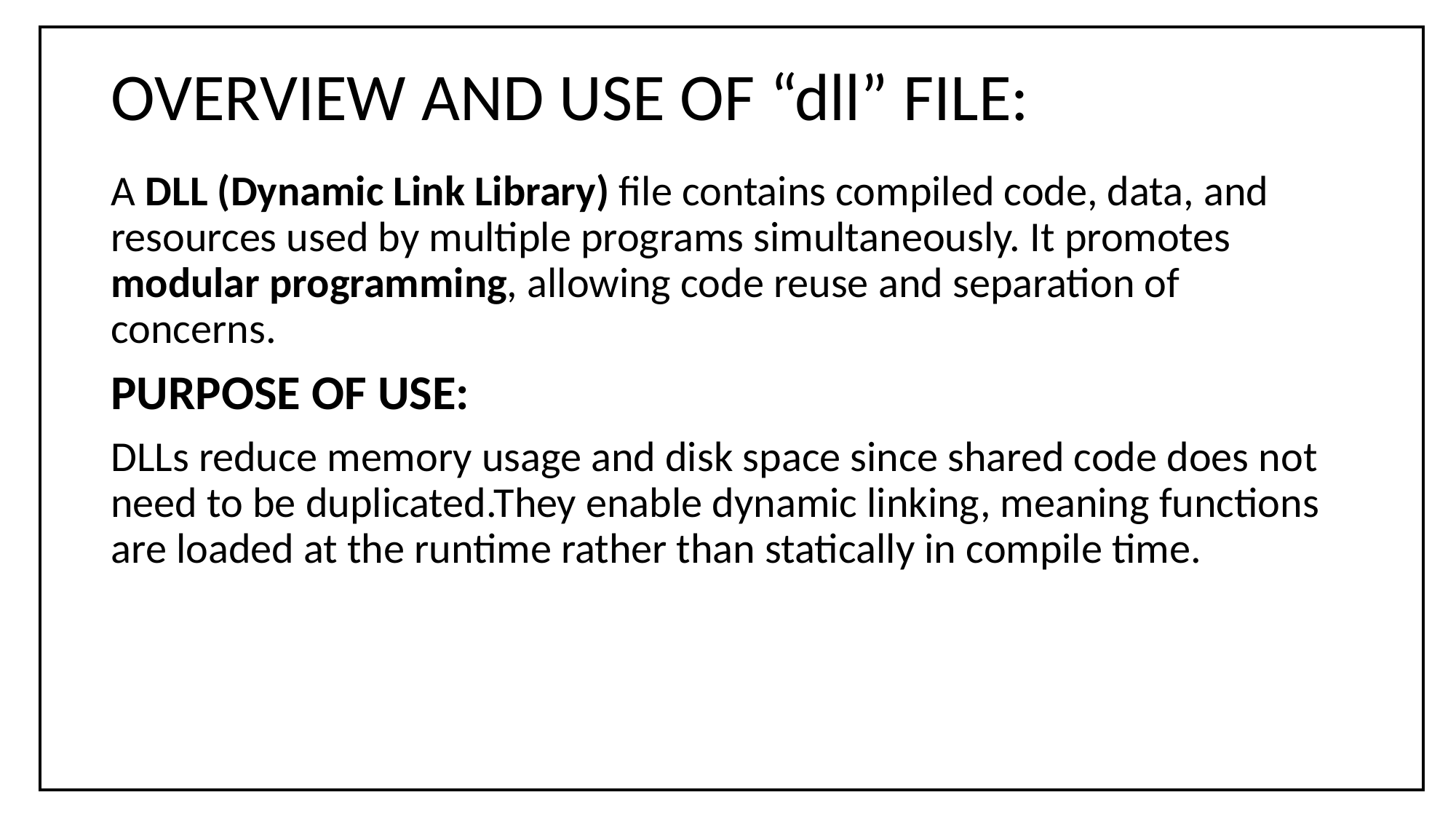

# OVERVIEW AND USE OF “dll” FILE:
|  |
| --- |
A DLL (Dynamic Link Library) file contains compiled code, data, and resources used by multiple programs simultaneously. It promotes modular programming, allowing code reuse and separation of concerns.
PURPOSE OF USE:
DLLs reduce memory usage and disk space since shared code does not need to be duplicated.They enable dynamic linking, meaning functions are loaded at the runtime rather than statically in compile time.